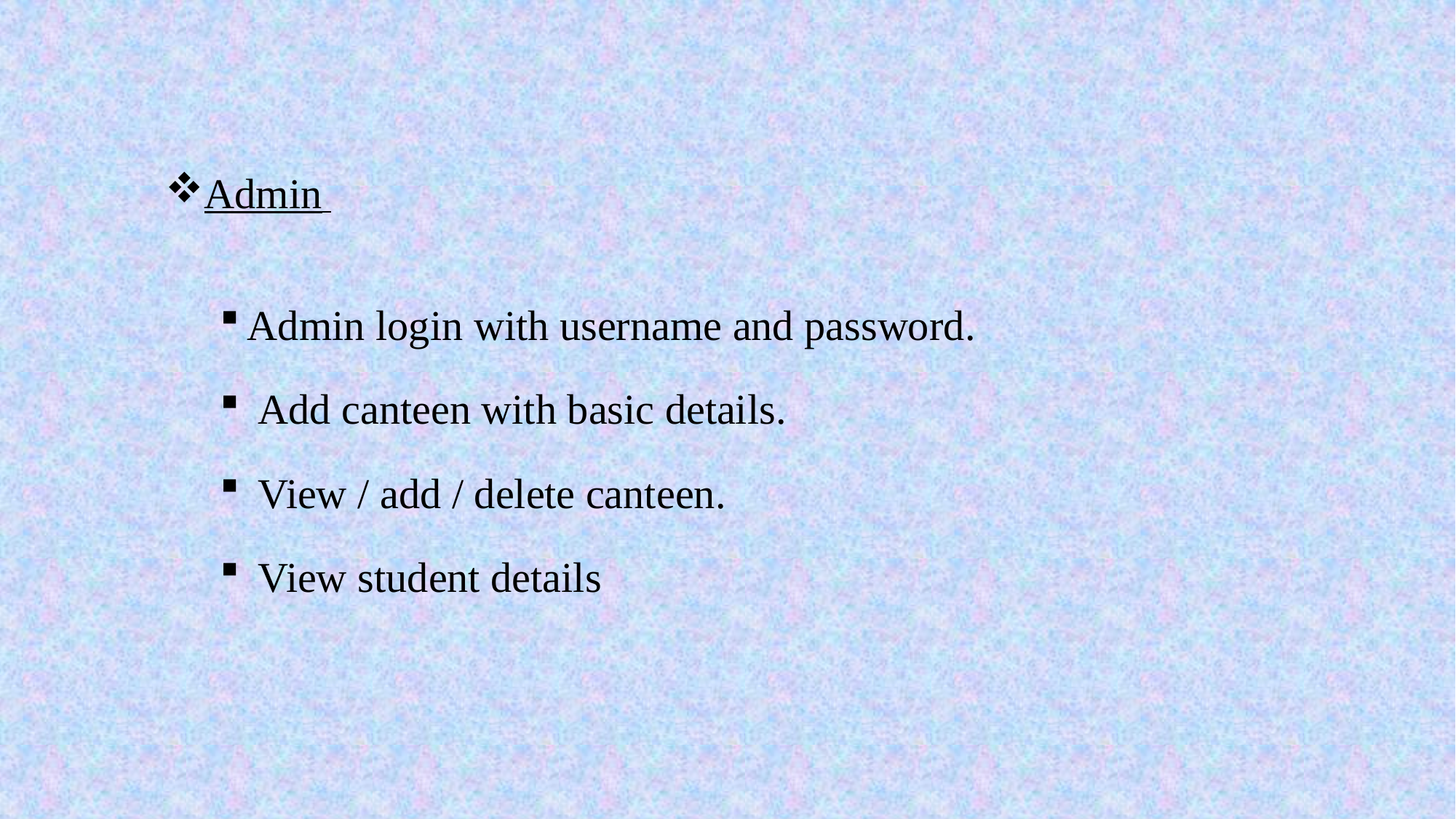

Admin

Admin login with username and password.
 Add canteen with basic details.
 View / add / delete canteen.
 View student details